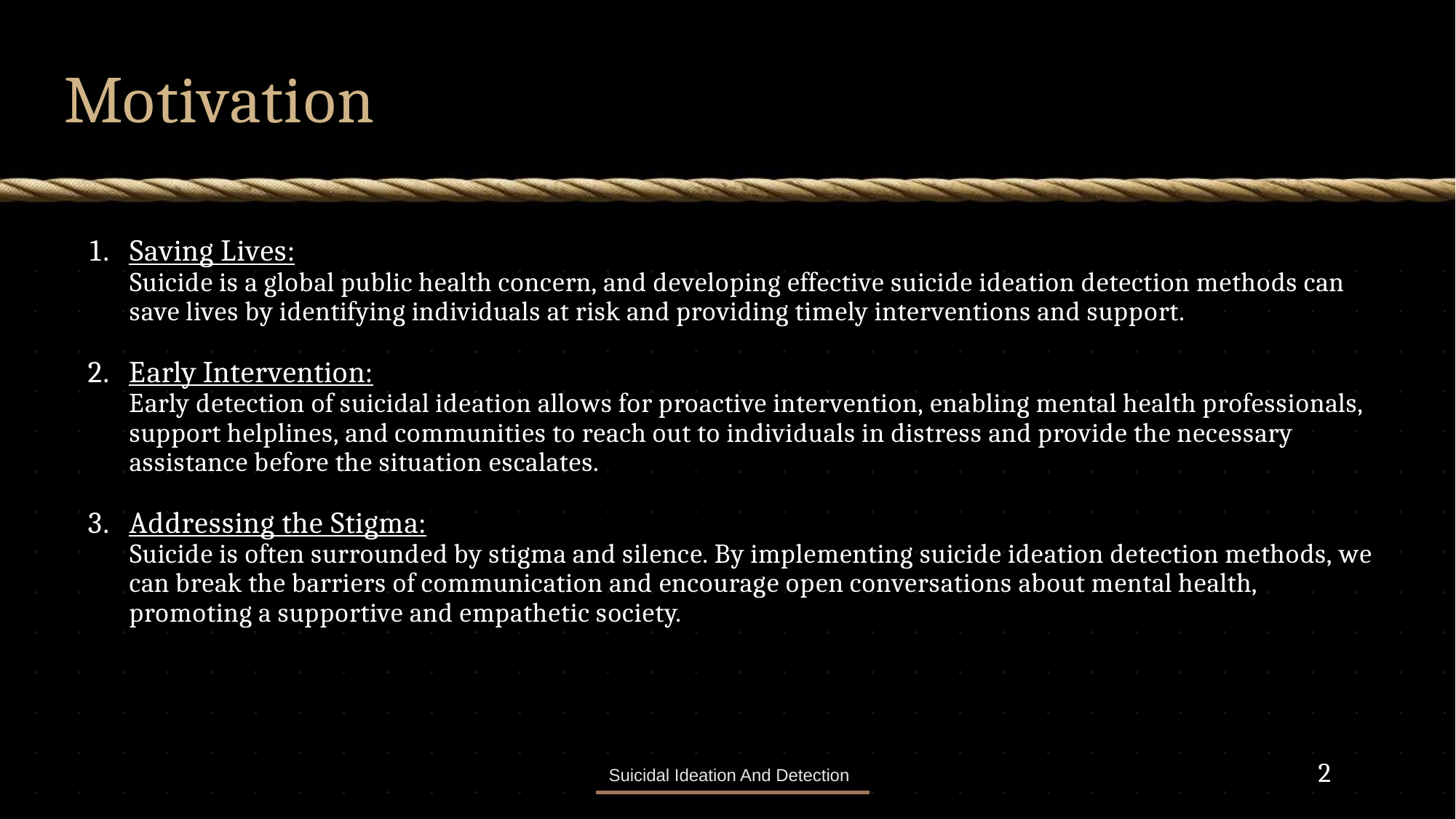

# Motivation

Saving Lives:
Suicide is a global public health concern, and developing effective suicide ideation detection methods can save lives by identifying individuals at risk and providing timely interventions and support.

Early Intervention:
Early detection of suicidal ideation allows for proactive intervention, enabling mental health professionals, support helplines, and communities to reach out to individuals in distress and provide the necessary assistance before the situation escalates.

Addressing the Stigma:
Suicide is often surrounded by stigma and silence. By implementing suicide ideation detection methods, we can break the barriers of communication and encourage open conversations about mental health, promoting a supportive and empathetic society.

2